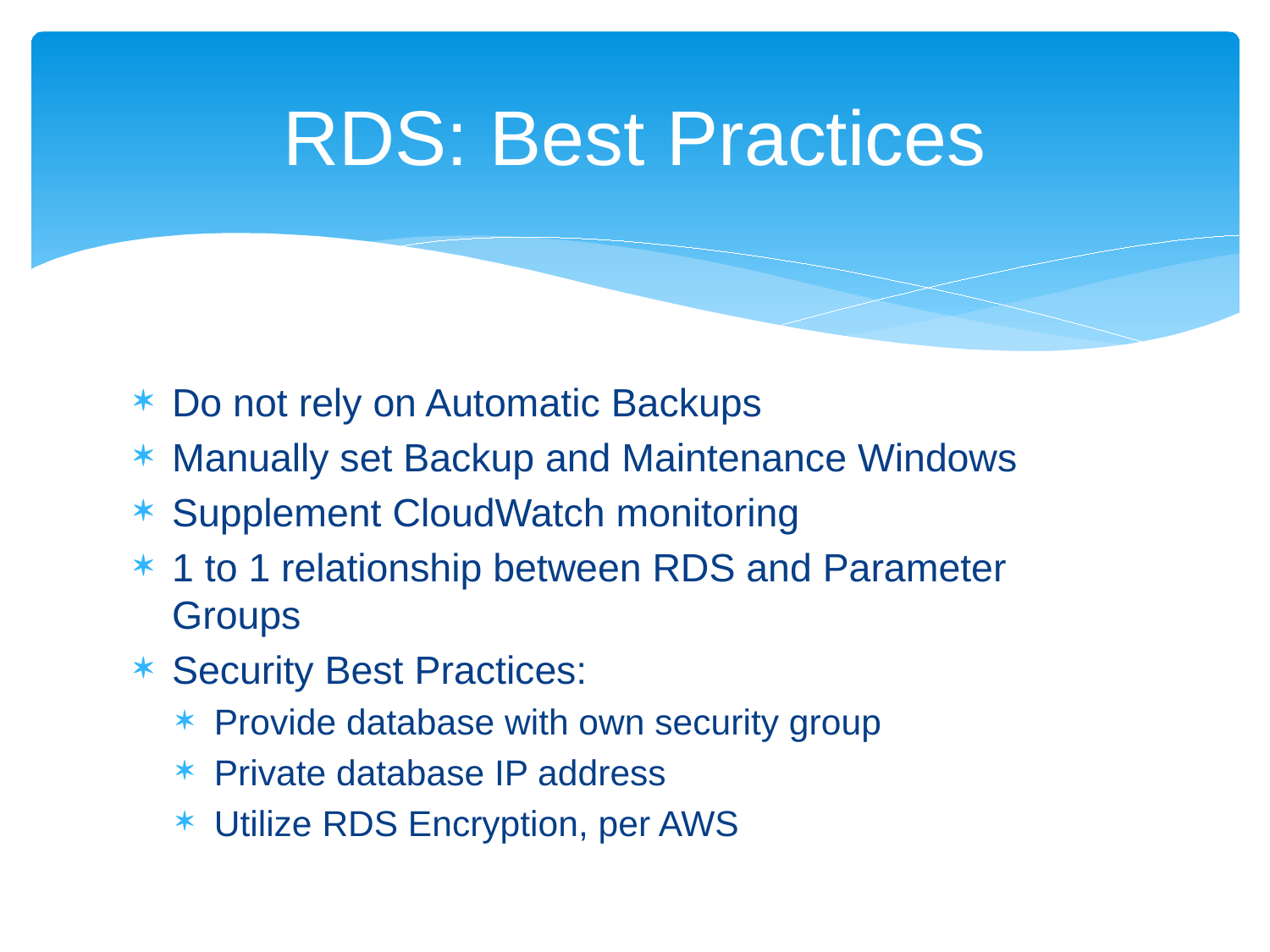

# RDS: Best Practices
Do not rely on Automatic Backups
Manually set Backup and Maintenance Windows
Supplement CloudWatch monitoring
1 to 1 relationship between RDS and Parameter Groups
Security Best Practices:
Provide database with own security group
Private database IP address
Utilize RDS Encryption, per AWS